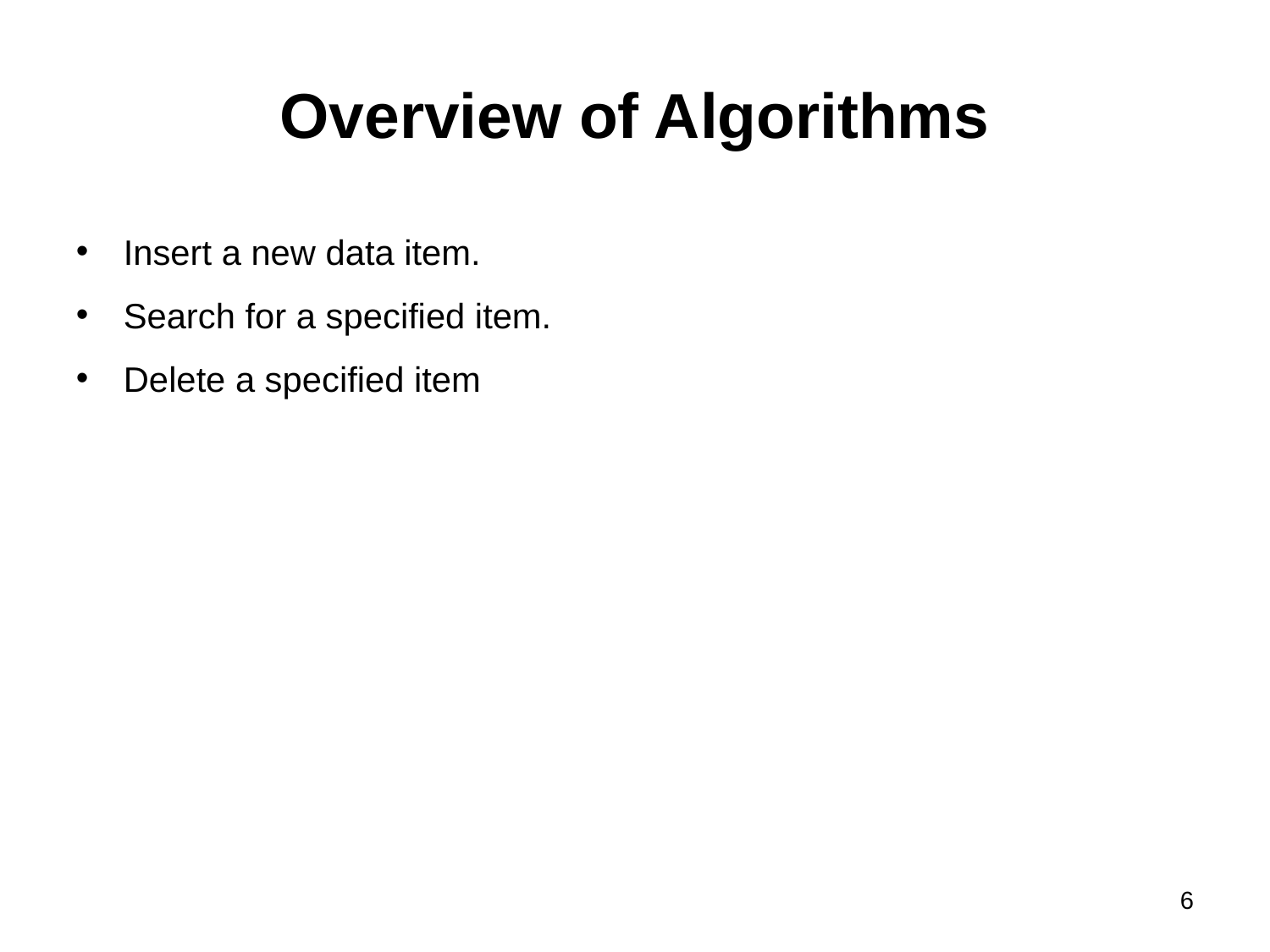

# Overview of Algorithms
Insert a new data item.
Search for a specified item.
Delete a specified item
6